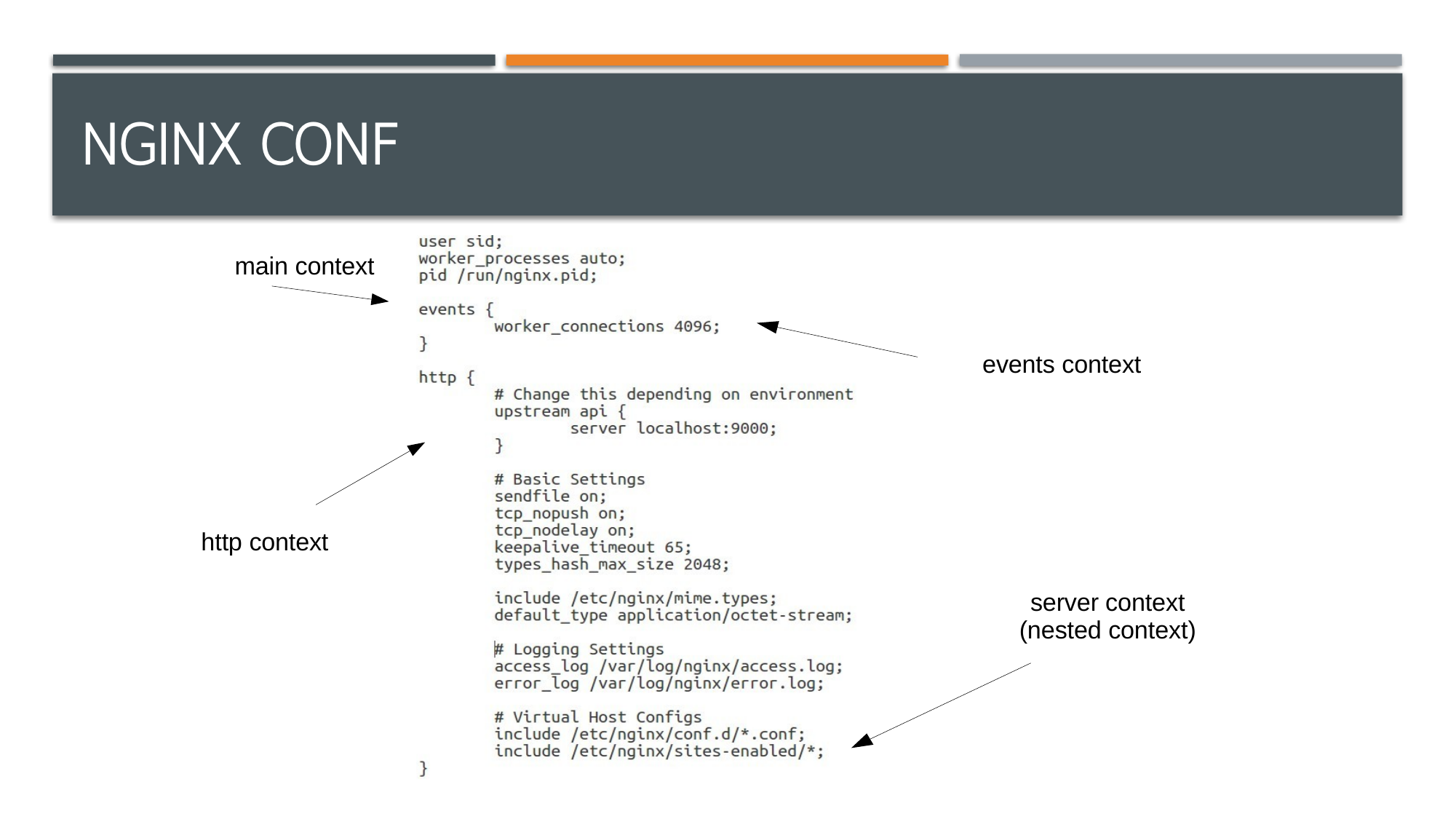

# Nginx conf

main context

events context

http context
server context  (nested context)